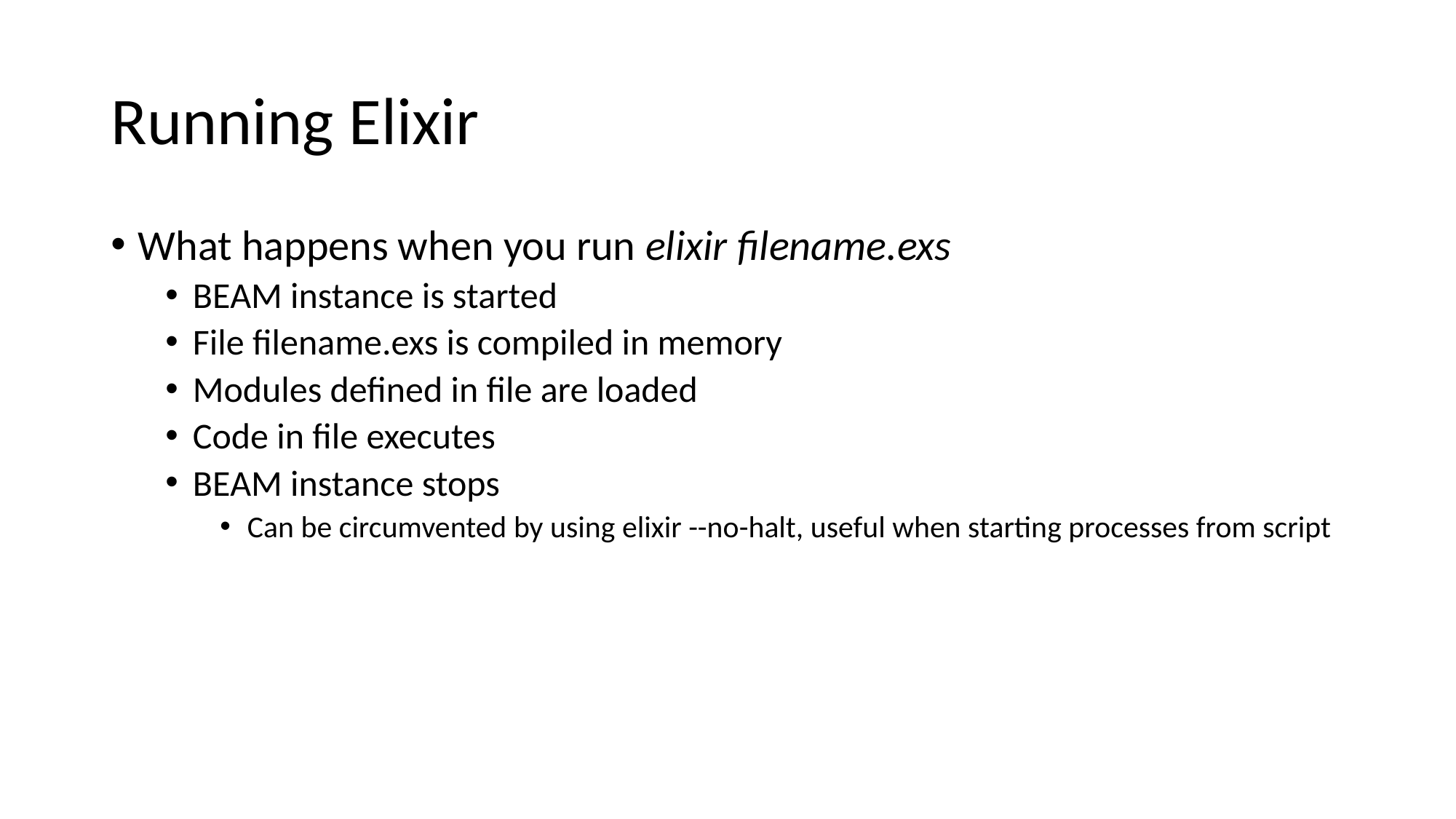

# Running Elixir
What happens when you run elixir filename.exs
BEAM instance is started
File filename.exs is compiled in memory
Modules defined in file are loaded
Code in file executes
BEAM instance stops
Can be circumvented by using elixir --no-halt, useful when starting processes from script